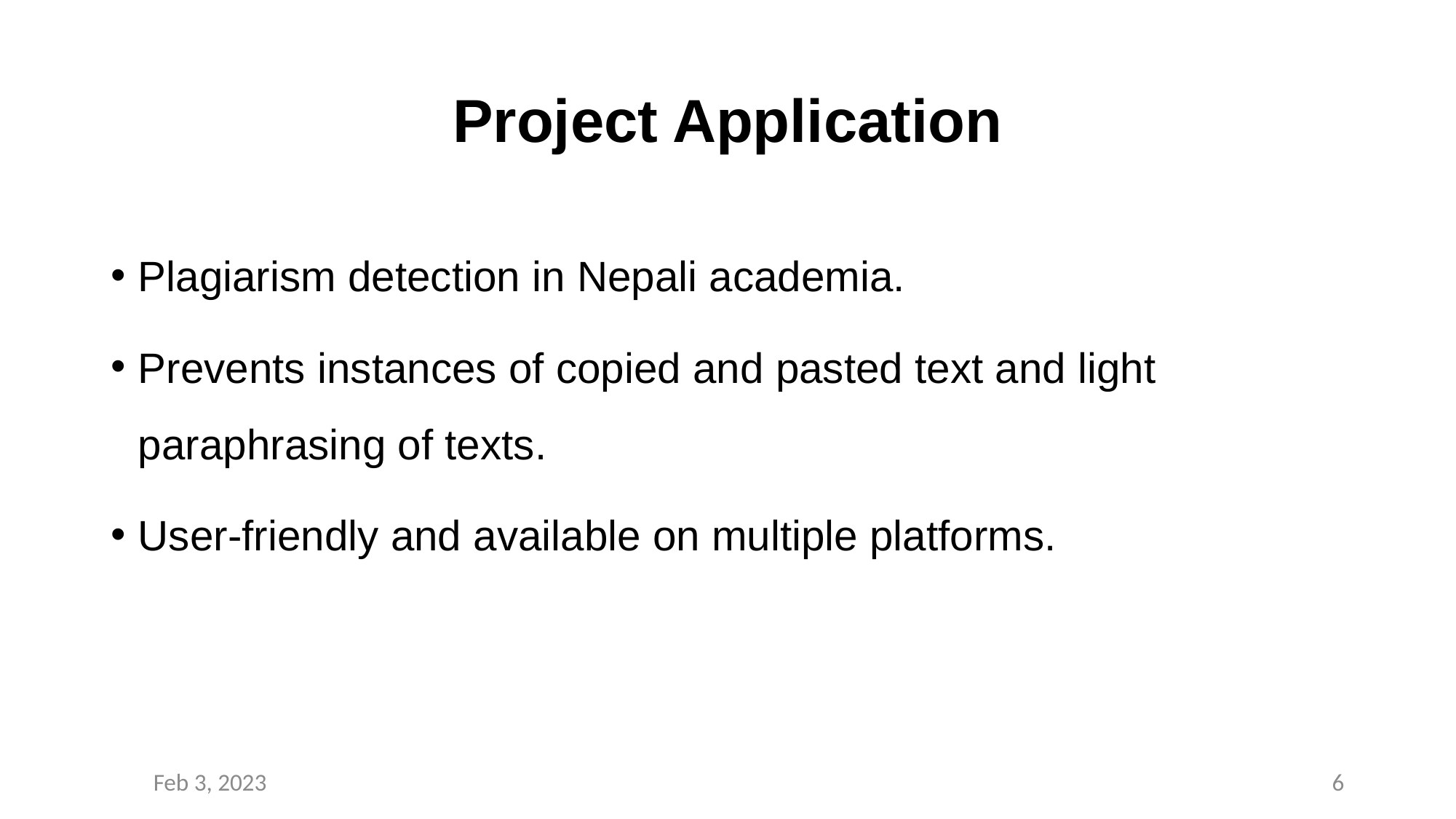

# Project Application
Plagiarism detection in Nepali academia.
Prevents instances of copied and pasted text and light paraphrasing of texts.
User-friendly and available on multiple platforms.
Feb 3, 2023
6